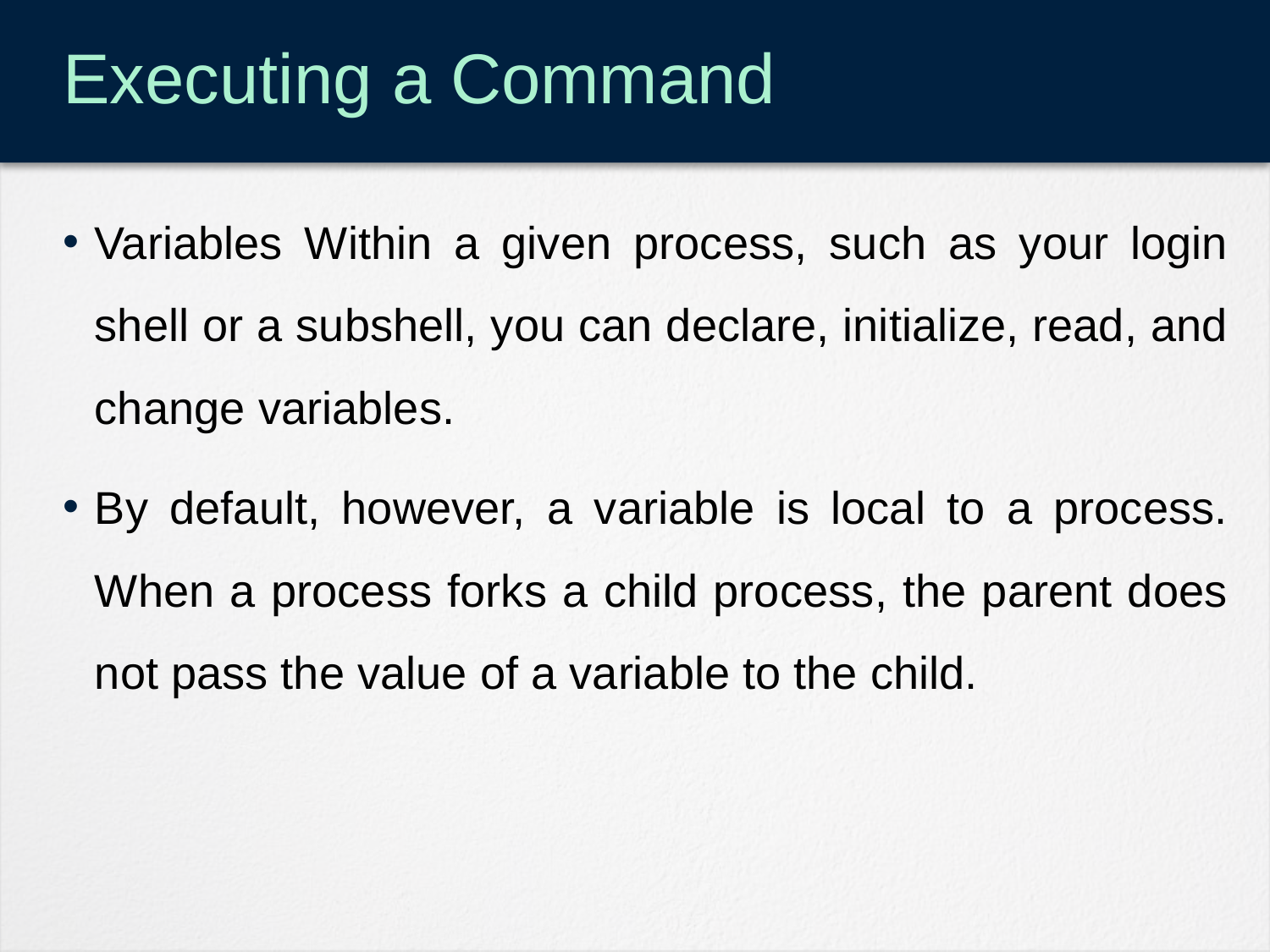

# Executing a Command
Variables Within a given process, such as your login shell or a subshell, you can declare, initialize, read, and change variables.
By default, however, a variable is local to a process. When a process forks a child process, the parent does not pass the value of a variable to the child.